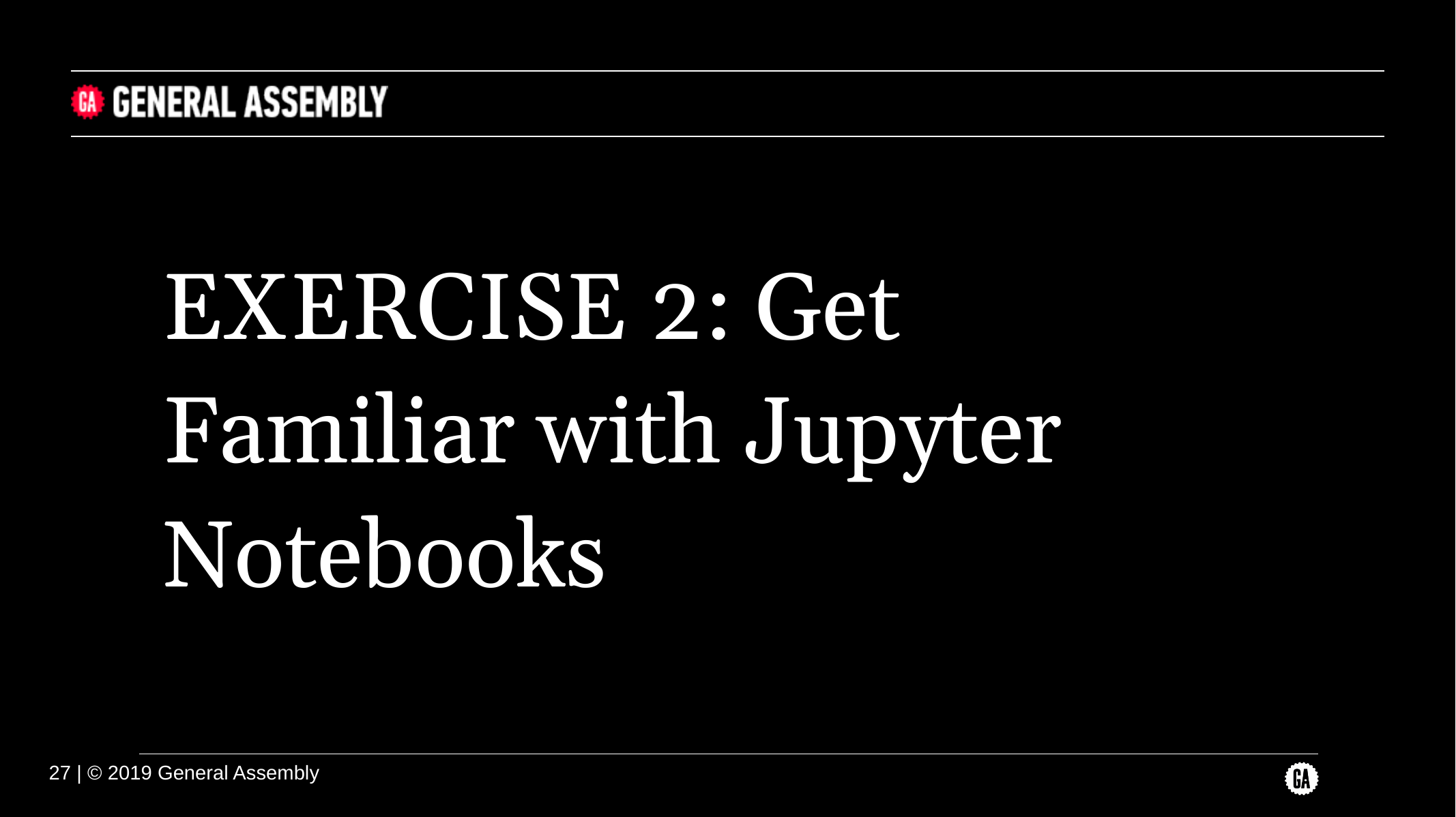

EXERCISE 2: Get Familiar with Jupyter Notebooks